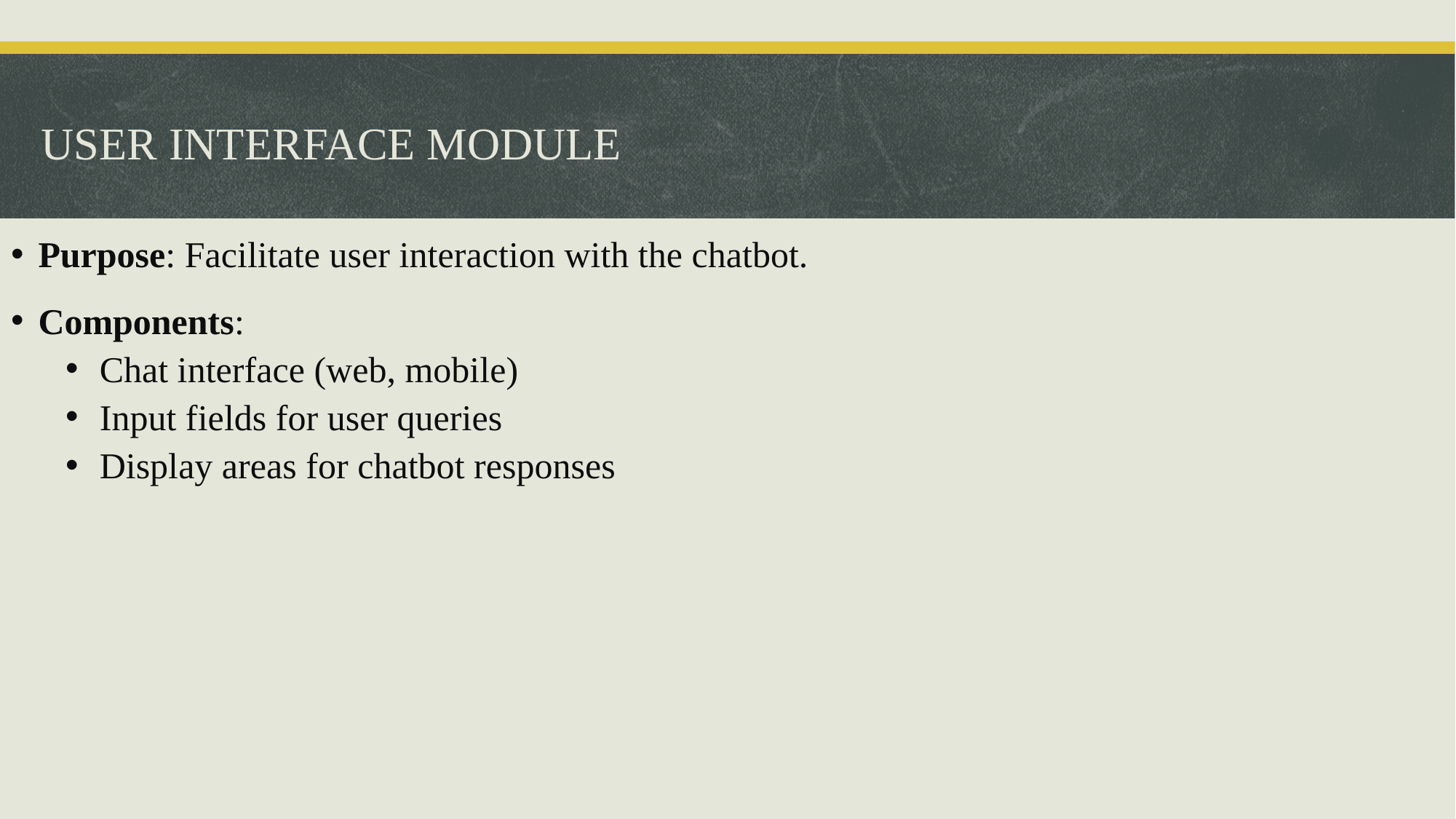

# USER INTERFACE MODULE
Purpose: Facilitate user interaction with the chatbot.
Components:
Chat interface (web, mobile)
Input fields for user queries
Display areas for chatbot responses